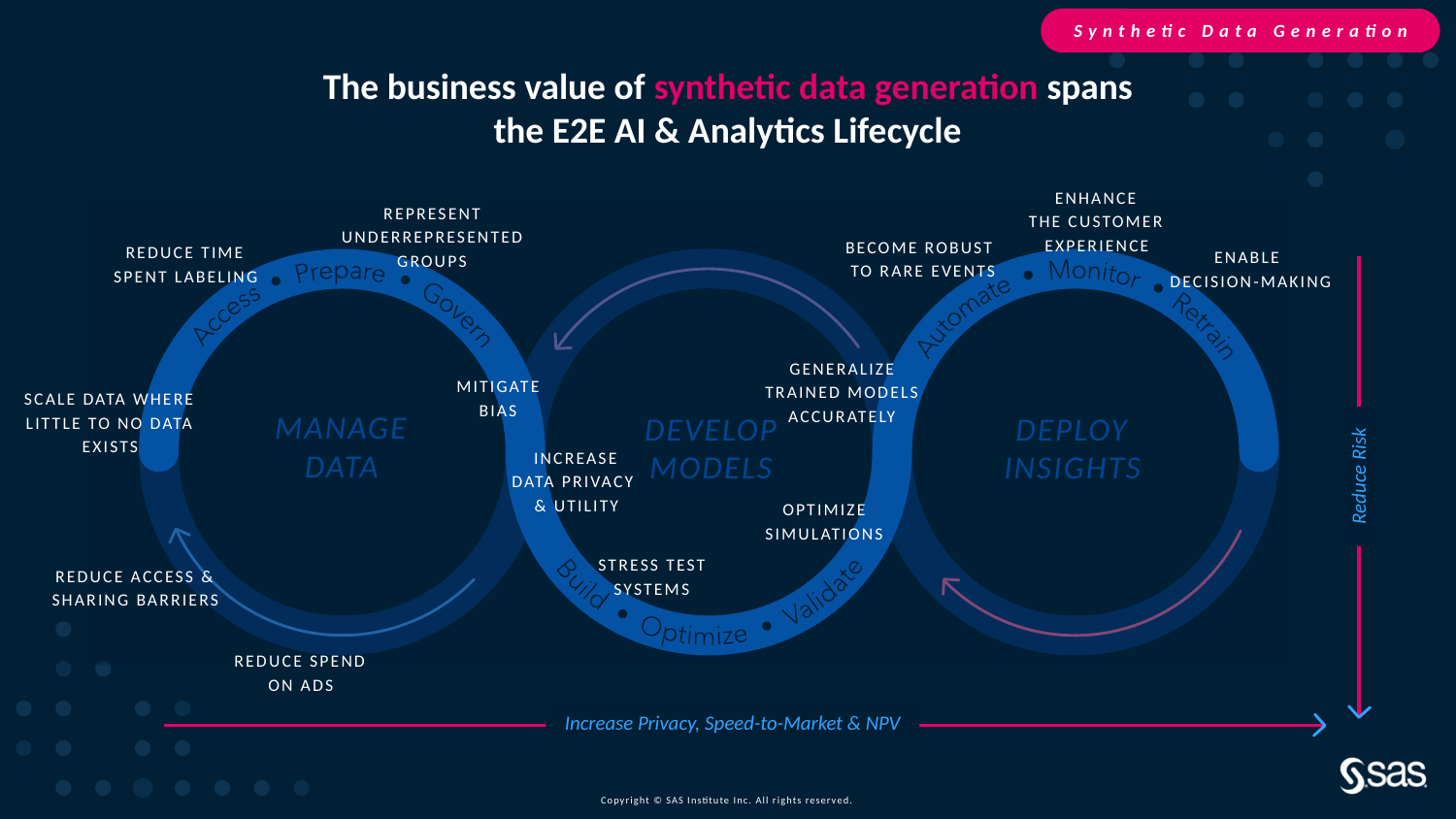

Synthetic Data Generation
The business value of synthetic data generation spans
the E2E AI & Analytics Lifecycle
ENHANCE
THE CUSTOMER EXPERIENCE
REPRESENT
UNDERREPRESENTED
GROUPS

BECOME ROBUST
 TO RARE EVENTS
REDUCE TIME
SPENT LABELING
ENABLE
DECISION-MAKING

GENERALIZE
TRAINED MODELS
ACCURATELY
MITIGATE
BIAS
SCALE DATA WHERE LITTLE TO NO DATA EXISTS
MANAGE DATA
DEVELOP
MODELS
DEPLOY INSIGHTS
INCREASE
DATA PRIVACY
& UTILITY
Reduce Risk

OPTIMIZE
SIMULATIONS
STRESS TEST
SYSTEMS
REDUCE ACCESS &
SHARING BARRIERS
REDUCE SPEND
ON ADS
Increase Privacy, Speed-to-Market & NPV